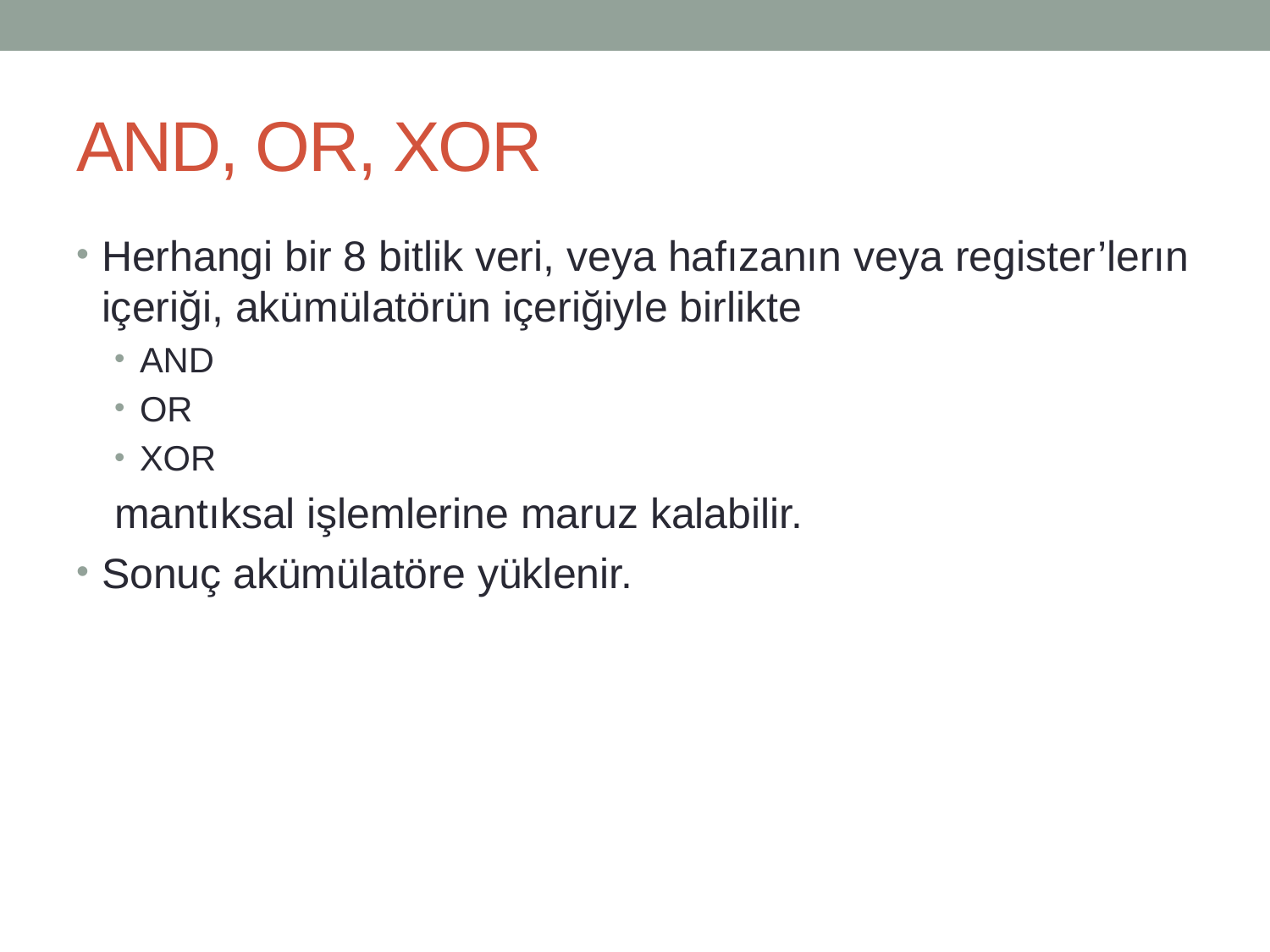

# AND, OR, XOR
Herhangi bir 8 bitlik veri, veya hafızanın veya register’lerın içeriği, akümülatörün içeriğiyle birlikte
AND
OR
XOR
mantıksal işlemlerine maruz kalabilir.
Sonuç akümülatöre yüklenir.